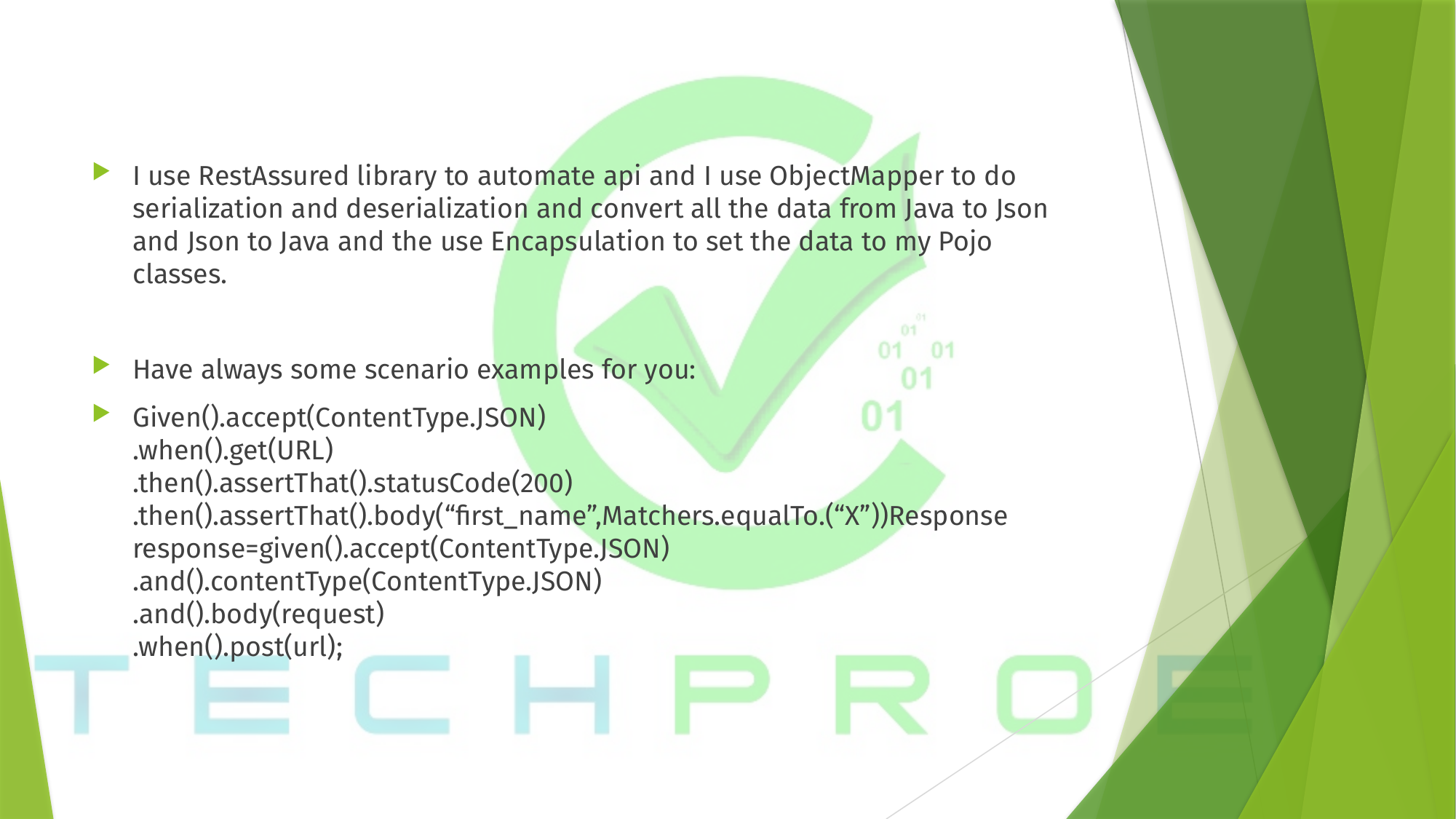

I use RestAssured library to automate api and I use ObjectMapper to do serialization and deserialization and convert all the data from Java to Json and Json to Java and the use Encapsulation to set the data to my Pojo classes.

Have always some scenario examples for you:
Given().accept(ContentType.JSON)
.when().get(URL)
.then().assertThat().statusCode(200)
.then().assertThat().body(“first_name”,Matchers.equalTo.(“X”))Response response=given().accept(ContentType.JSON)
.and().contentType(ContentType.JSON)
.and().body(request)
.when().post(url);